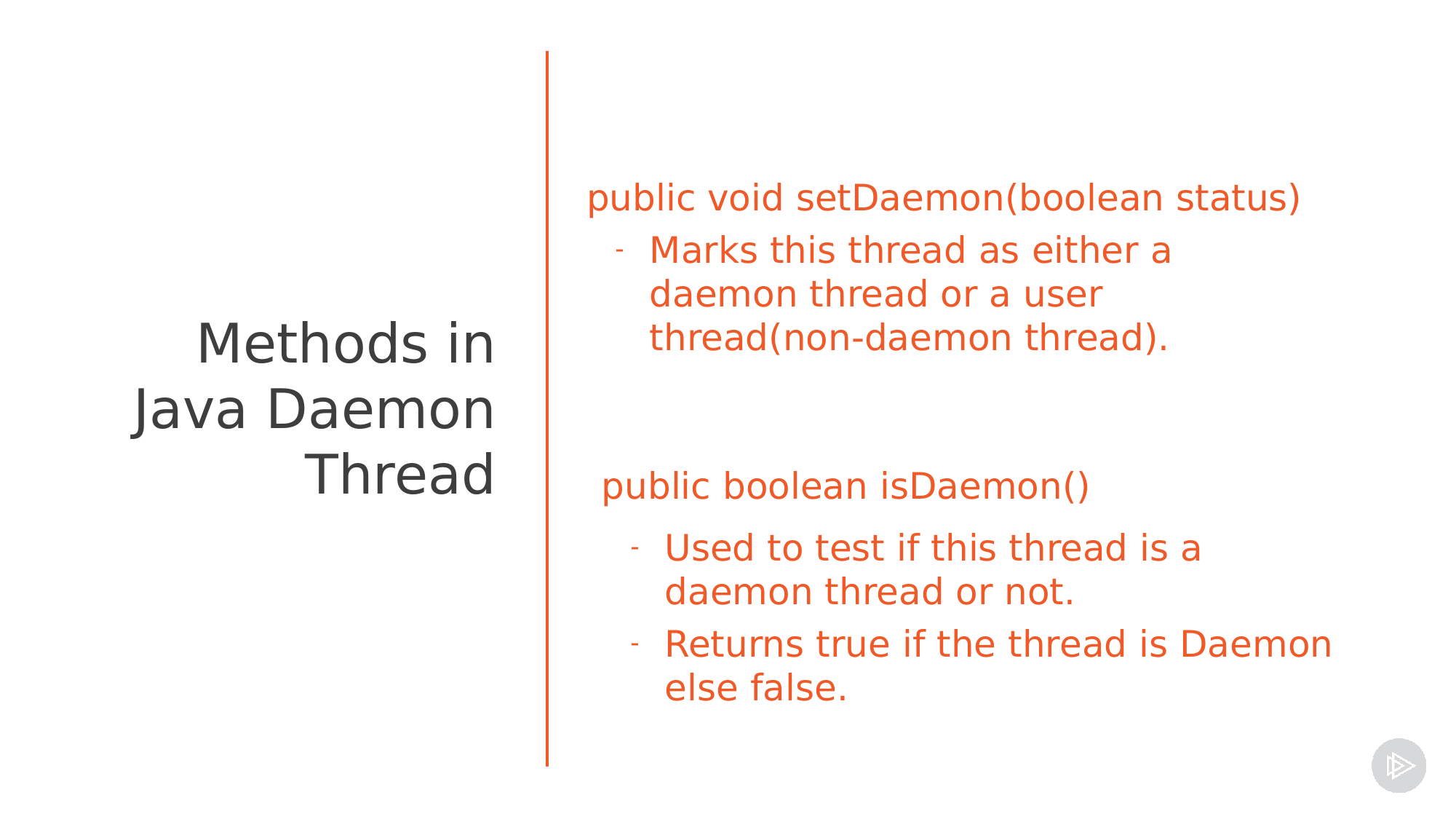

# public void setDaemon(boolean status)
Marks this thread as either a daemon thread or a user thread(non-daemon thread).
Methods in Java Daemon Thread
public boolean isDaemon()
Used to test if this thread is a daemon thread or not.
Returns true if the thread is Daemon else false.
50